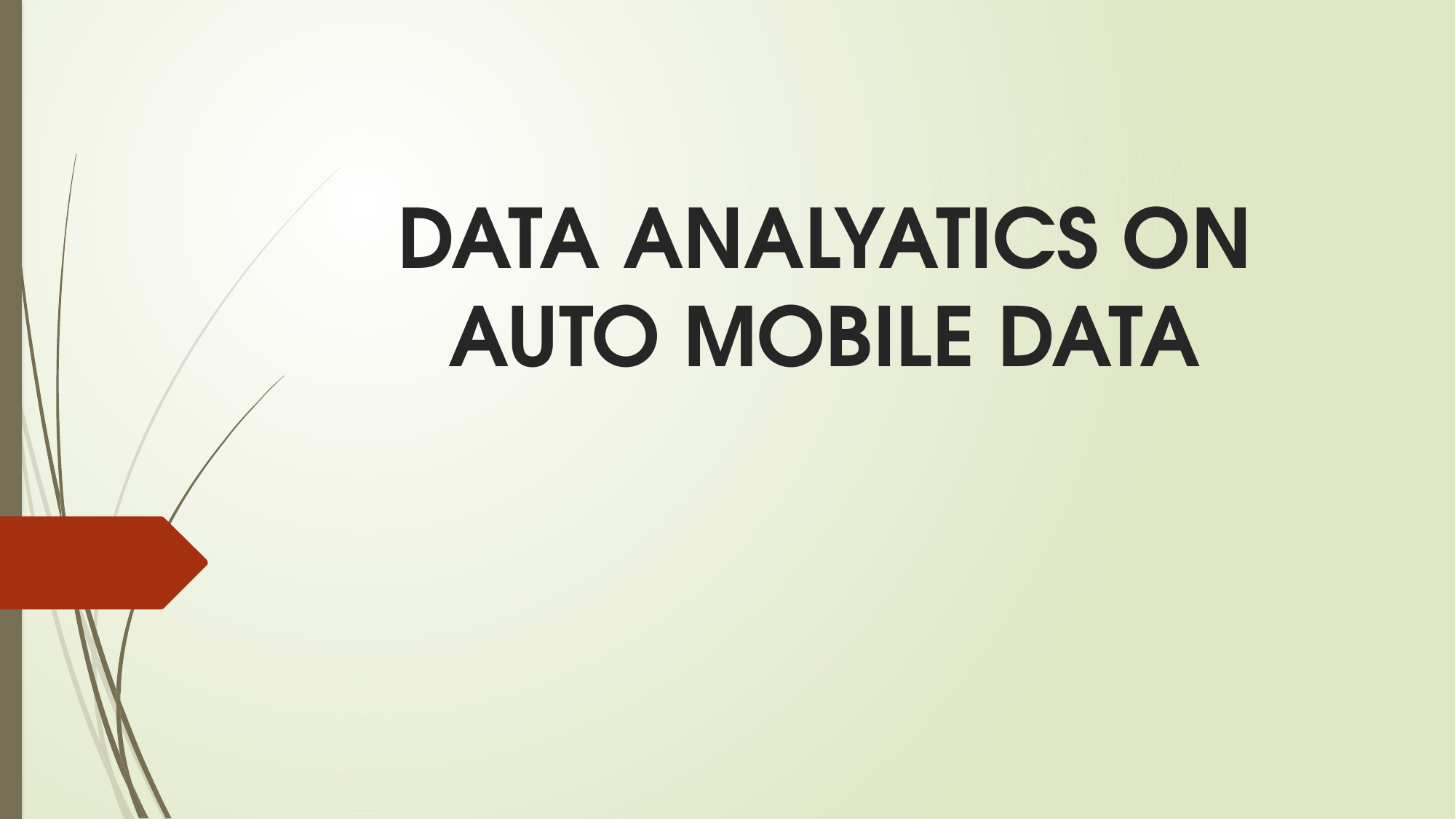

# DATA ANALYATICS ON AUTO MOBILE DATA